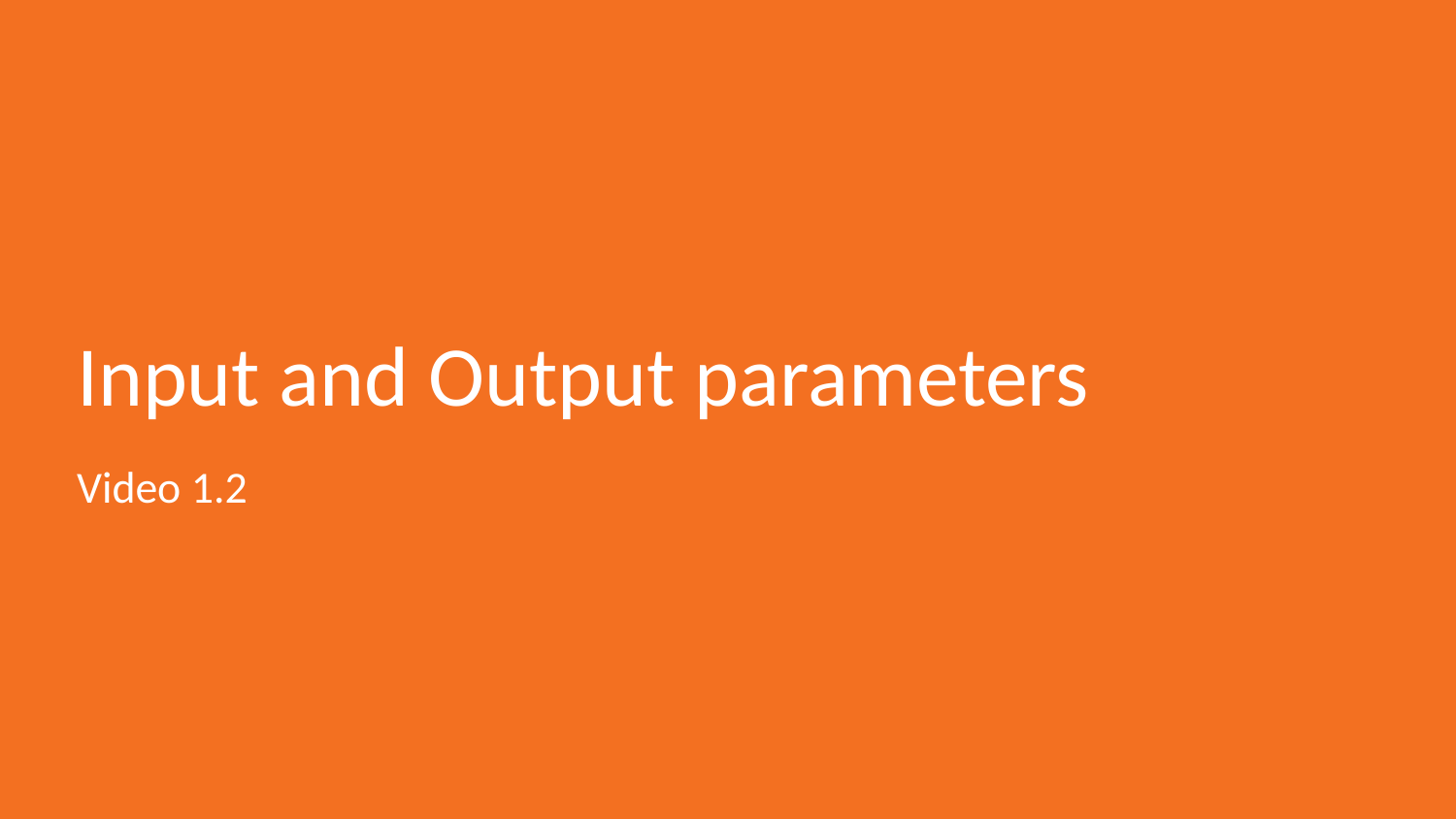

# Input and Output parameters
Video 1.2